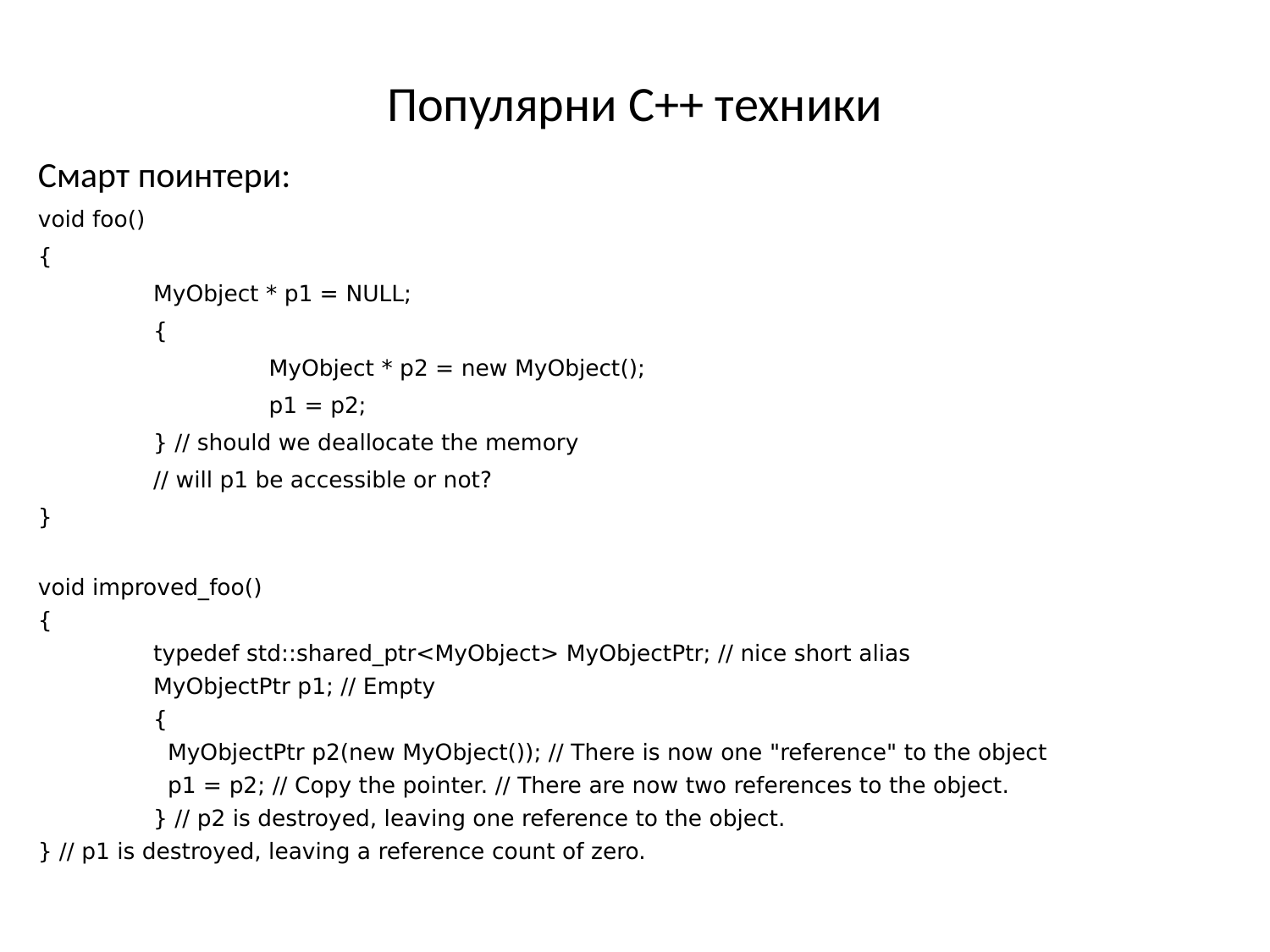

Популярни C++ техники
Смарт поинтери:
void foo()
{
	MyObject * p1 = NULL;
	{
				 	MyObject * p2 = new MyObject();
				 	p1 = p2;
	} // should we deallocate the memory
	// will p1 be accessible or not?
}

void improved_foo()
{
	typedef std::shared_ptr<MyObject> MyObjectPtr; // nice short alias
	MyObjectPtr p1; // Empty
  	{
    		  MyObjectPtr p2(new MyObject()); // There is now one "reference" to the object
    	  p1 = p2; // Copy the pointer. // There are now two references to the object.
  	} // p2 is destroyed, leaving one reference to the object.
} // p1 is destroyed, leaving a reference count of zero.